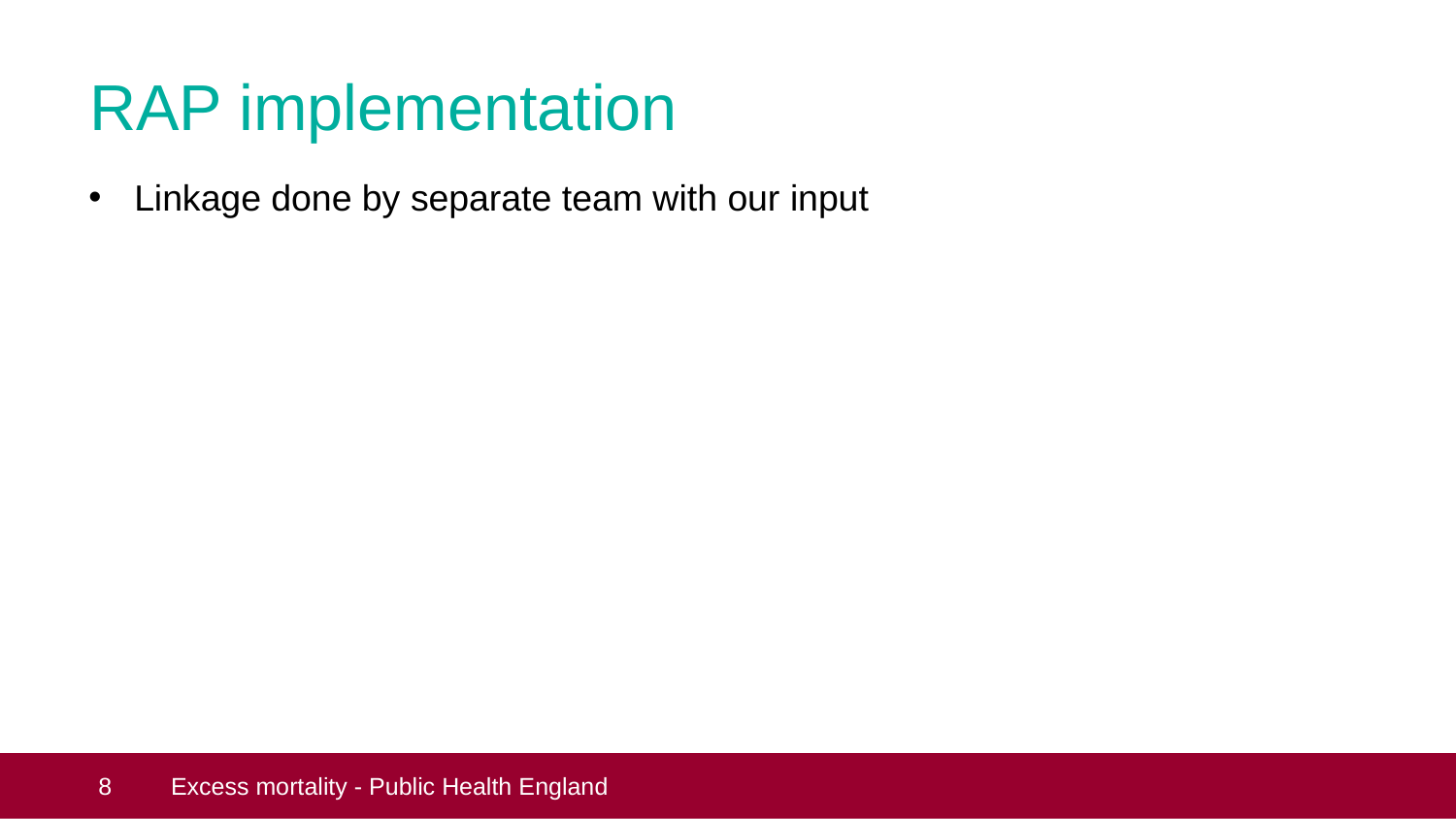

# RAP implementation
Linkage done by separate team with our input

  8
Excess mortality - Public Health England